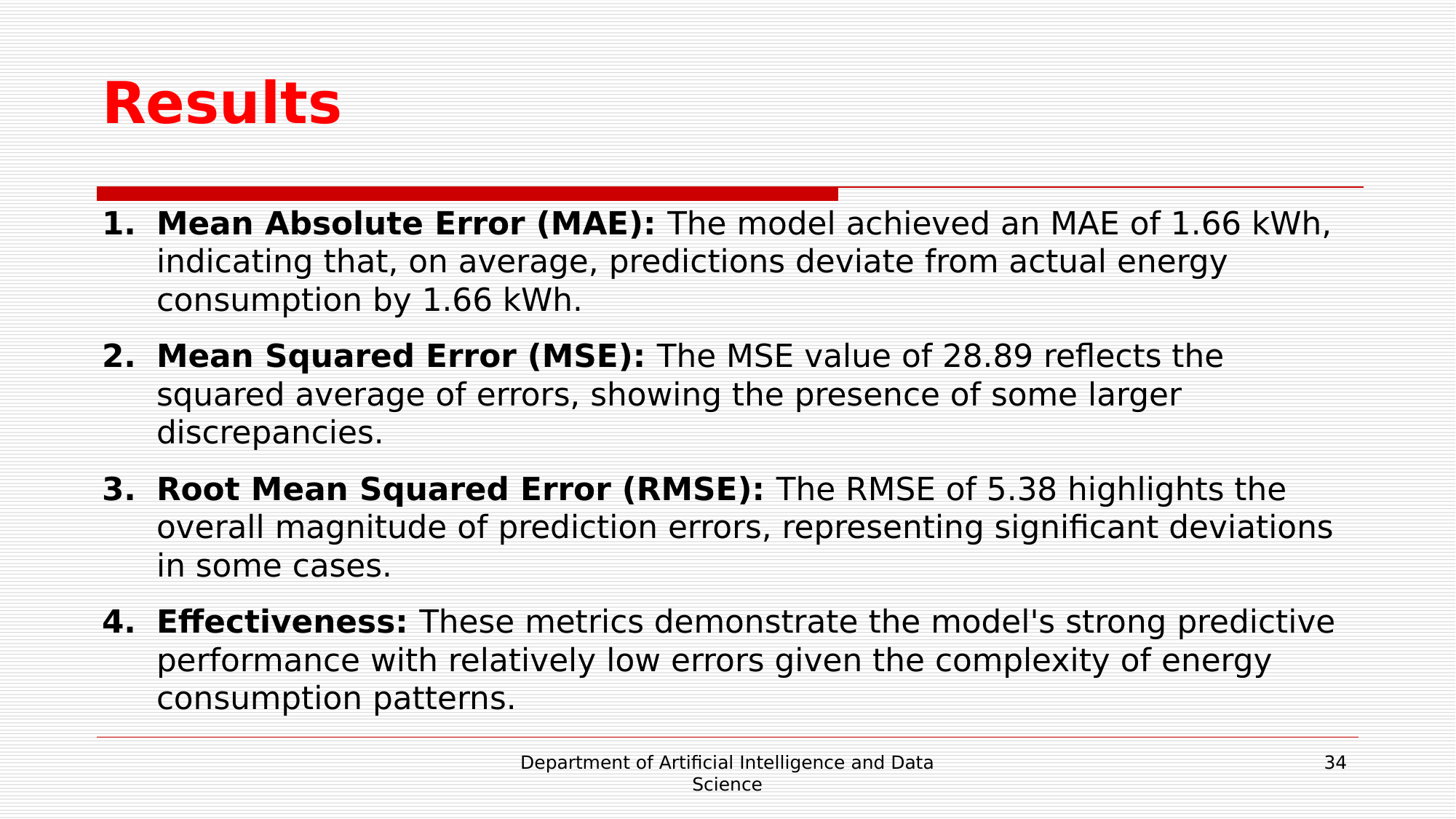

# Results

Mean Absolute Error (MAE): The model achieved an MAE of 1.66 kWh, indicating that, on average, predictions deviate from actual energy consumption by 1.66 kWh.
Mean Squared Error (MSE): The MSE value of 28.89 reflects the squared average of errors, showing the presence of some larger discrepancies.
Root Mean Squared Error (RMSE): The RMSE of 5.38 highlights the overall magnitude of prediction errors, representing significant deviations in some cases.
Effectiveness: These metrics demonstrate the model's strong predictive performance with relatively low errors given the complexity of energy consumption patterns.
Department of Artificial Intelligence and Data Science
34